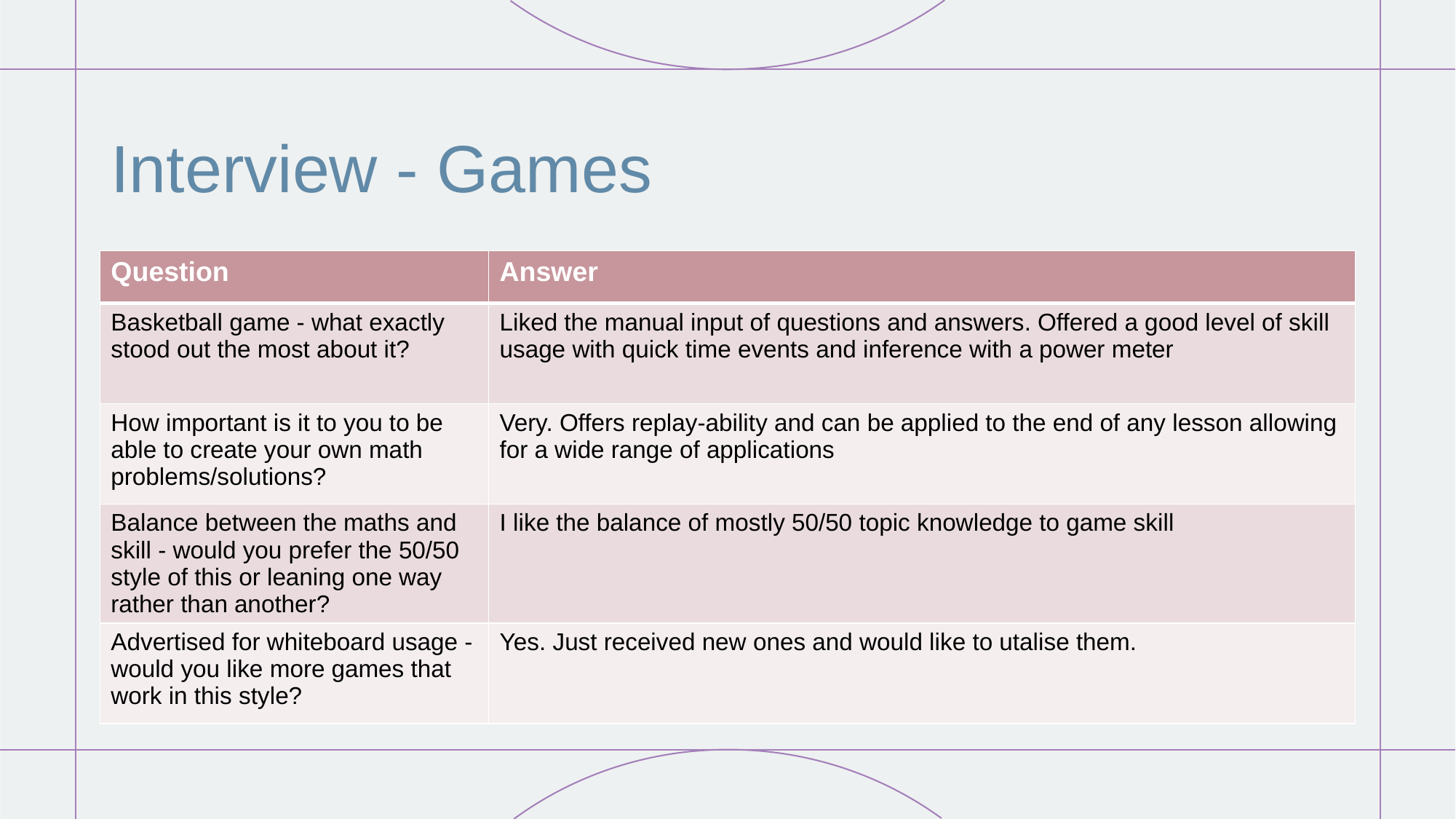

# Interview - Games
| Question | Answer |
| --- | --- |
| Basketball game - what exactly stood out the most about it? | Liked the manual input of questions and answers. Offered a good level of skill usage with quick time events and inference with a power meter |
| How important is it to you to be able to create your own math problems/solutions? | Very. Offers replay-ability and can be applied to the end of any lesson allowing for a wide range of applications |
| Balance between the maths and skill - would you prefer the 50/50 style of this or leaning one way rather than another? | I like the balance of mostly 50/50 topic knowledge to game skill |
| Advertised for whiteboard usage - would you like more games that work in this style? | Yes. Just received new ones and would like to utalise them. |